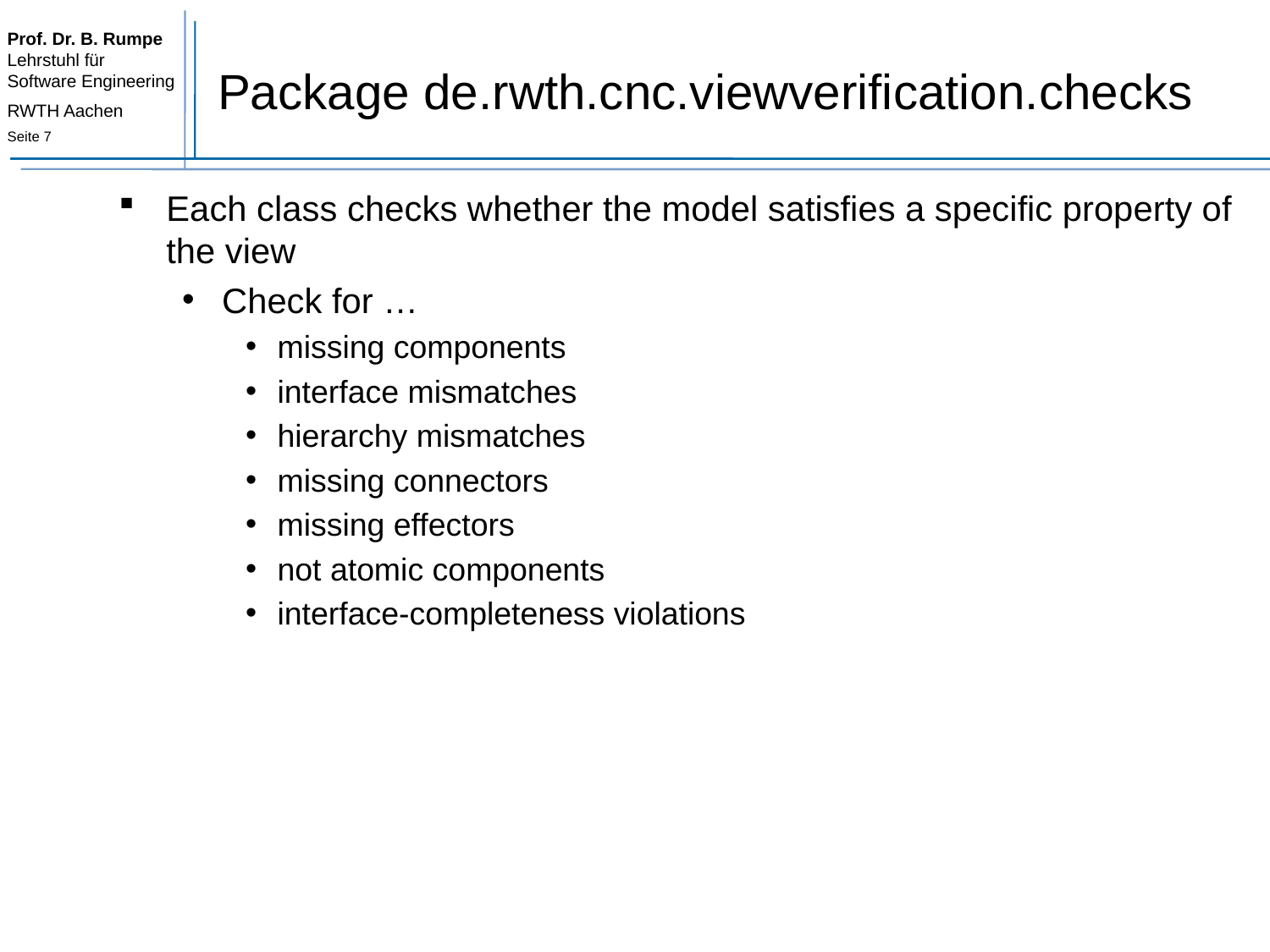

# Package de.rwth.cnc.viewverification.checks
Each class checks whether the model satisfies a specific property of the view
Check for …
missing components
interface mismatches
hierarchy mismatches
missing connectors
missing effectors
not atomic components
interface-completeness violations